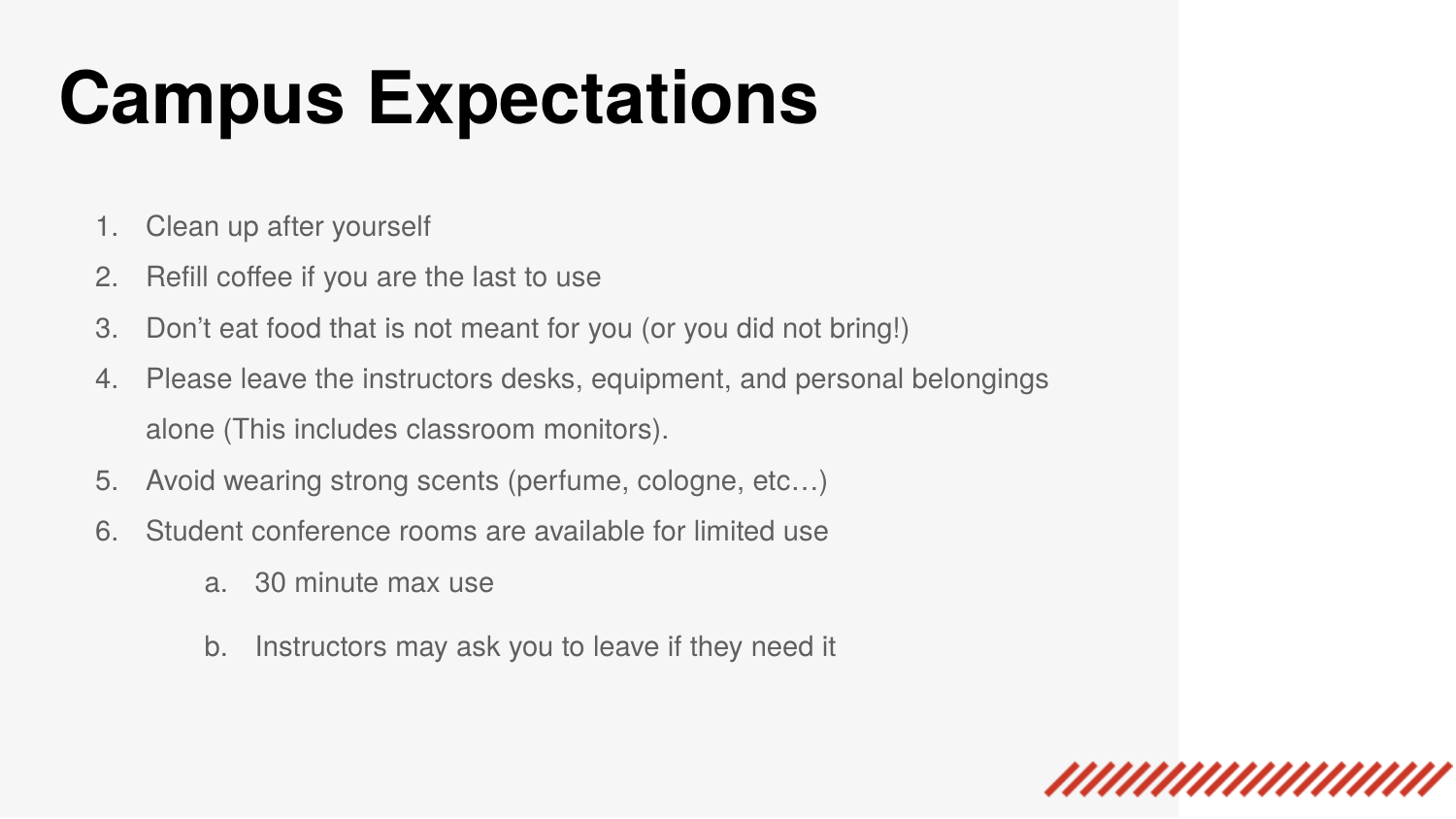

Campus Expectations

Clean up after yourself
Refill coffee if you are the last to use
Don’t eat food that is not meant for you (or you did not bring!)
Please leave the instructors desks, equipment, and personal belongings alone (This includes classroom monitors).
Avoid wearing strong scents (perfume, cologne, etc…)
Student conference rooms are available for limited use
30 minute max use
Instructors may ask you to leave if they need it